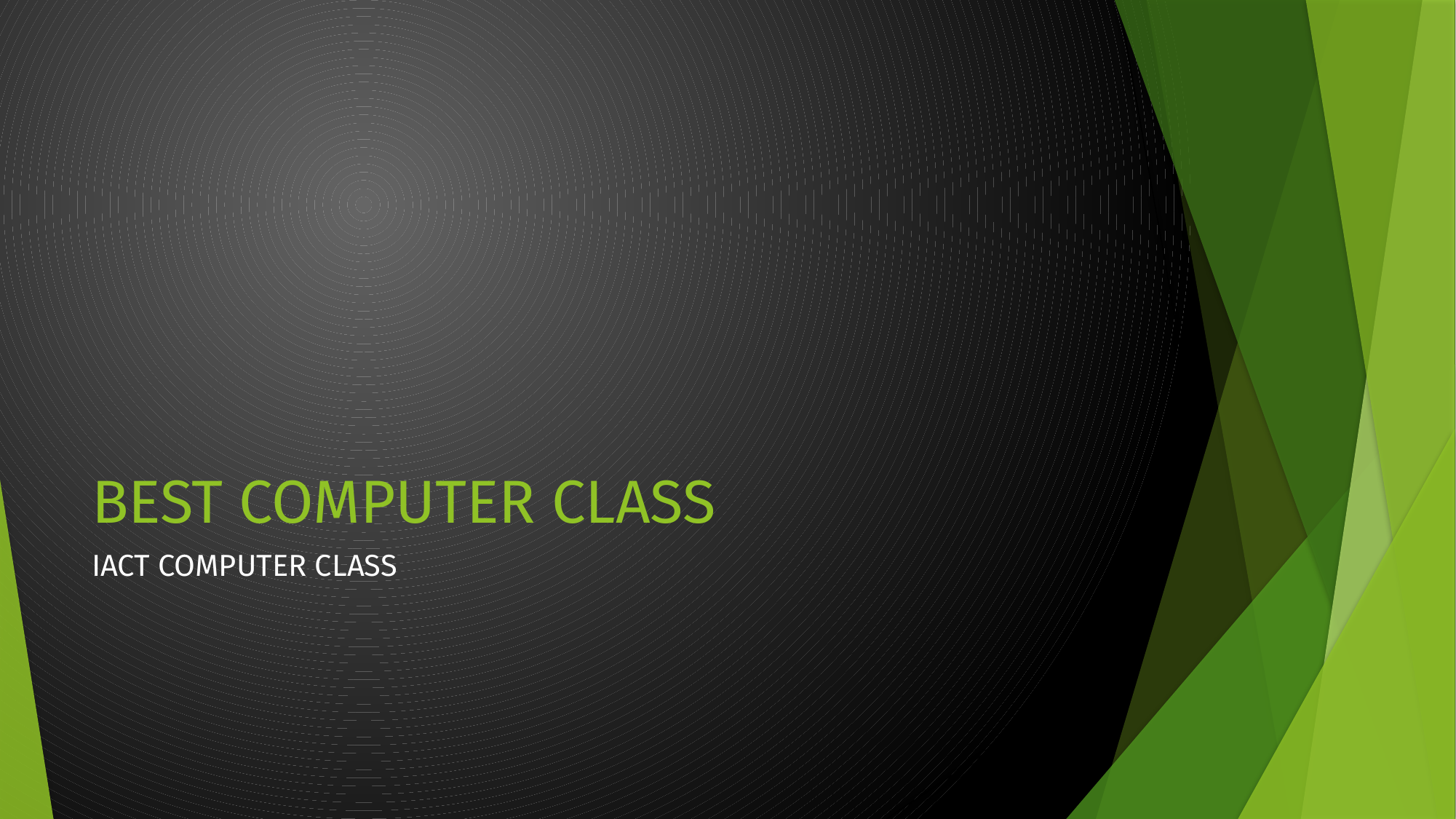

# BEST COMPUTER CLASS
IACT COMPUTER CLASS